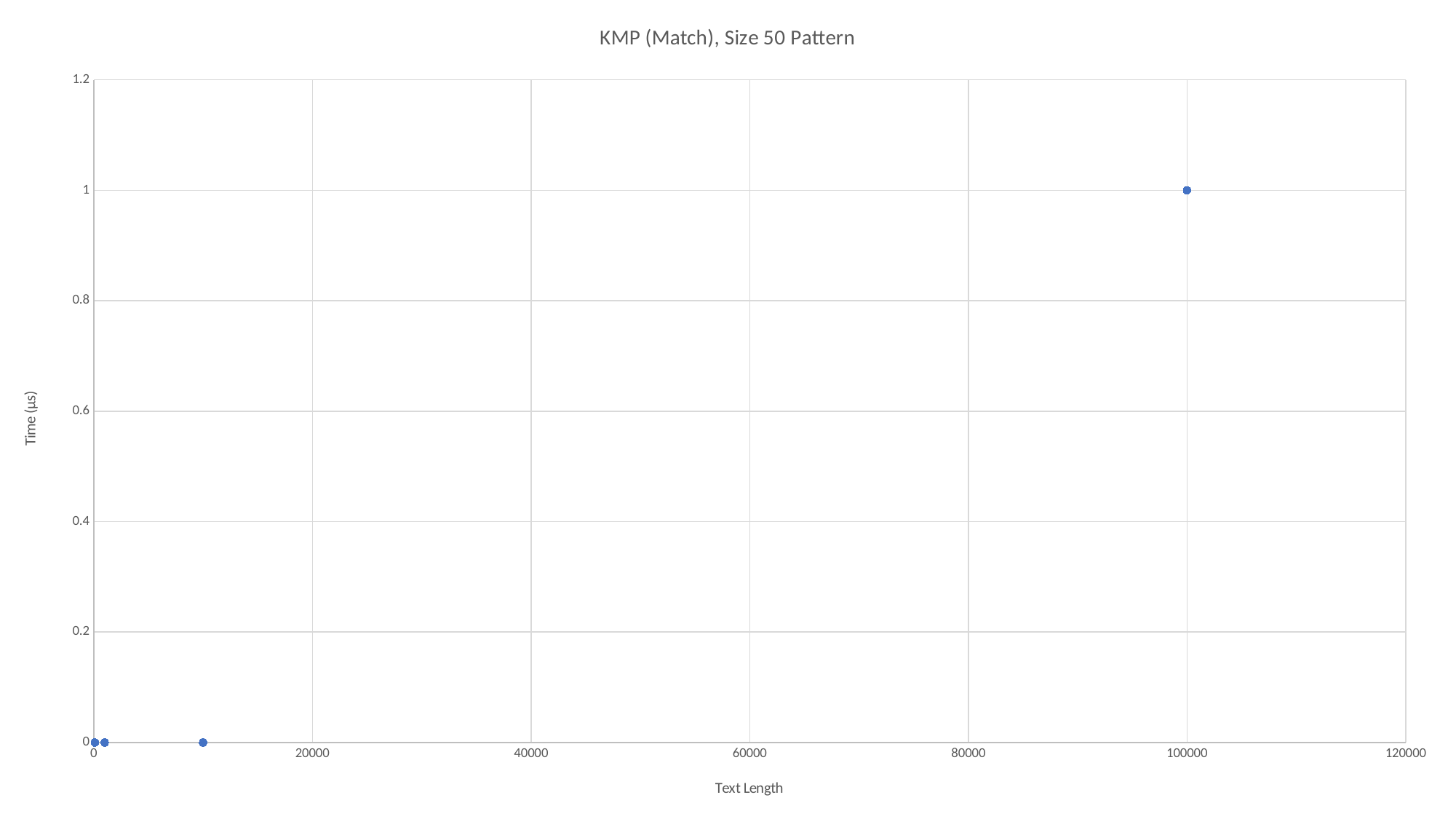

### Chart: KMP (Match), Size 50 Pattern

| Category | KMP (Match), Size 50 Pattern |
|---|---|
#